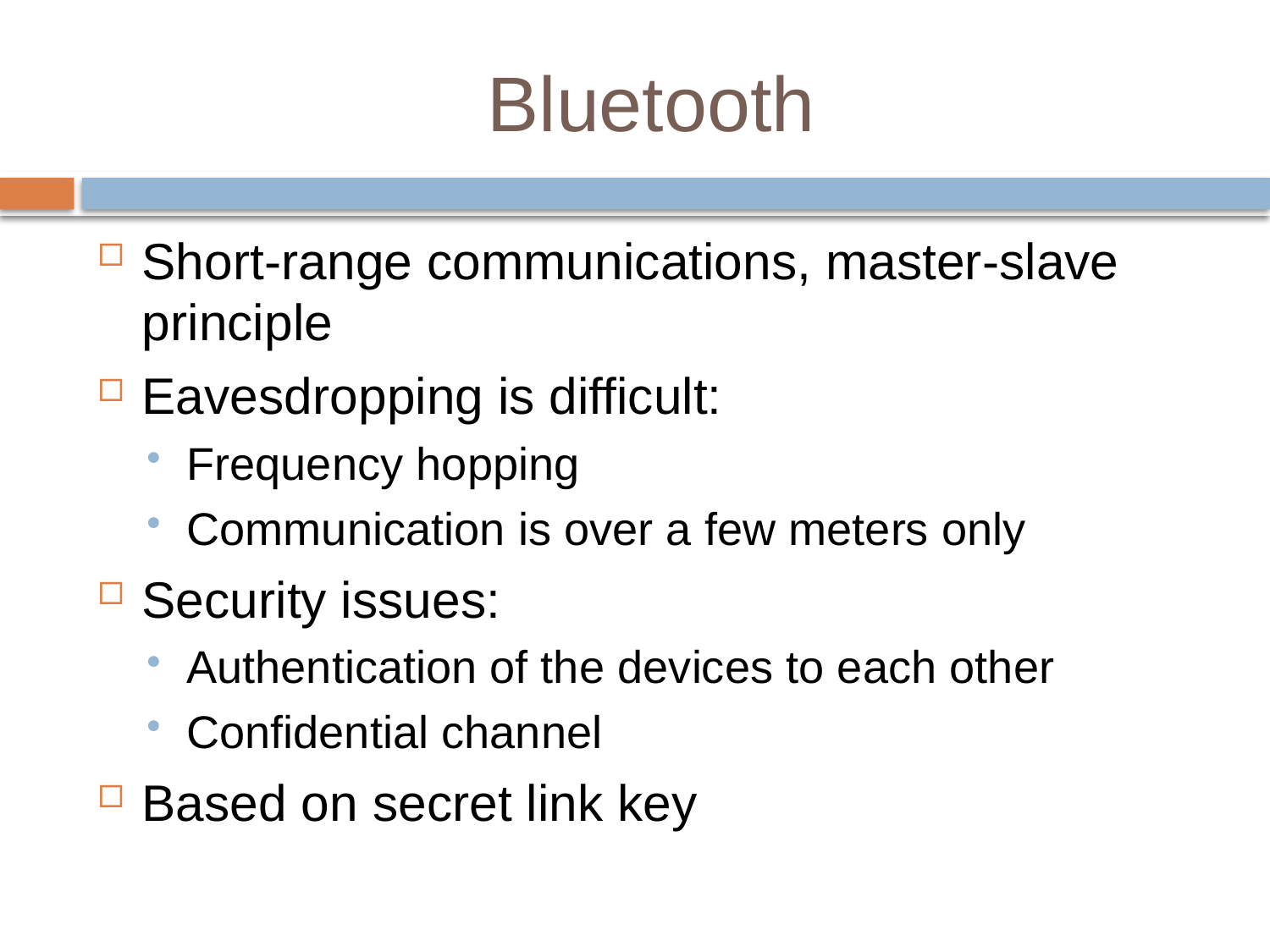

# Bluetooth
Short-range communications, master-slave principle
Eavesdropping is difficult:
Frequency hopping
Communication is over a few meters only
Security issues:
Authentication of the devices to each other
Confidential channel
Based on secret link key